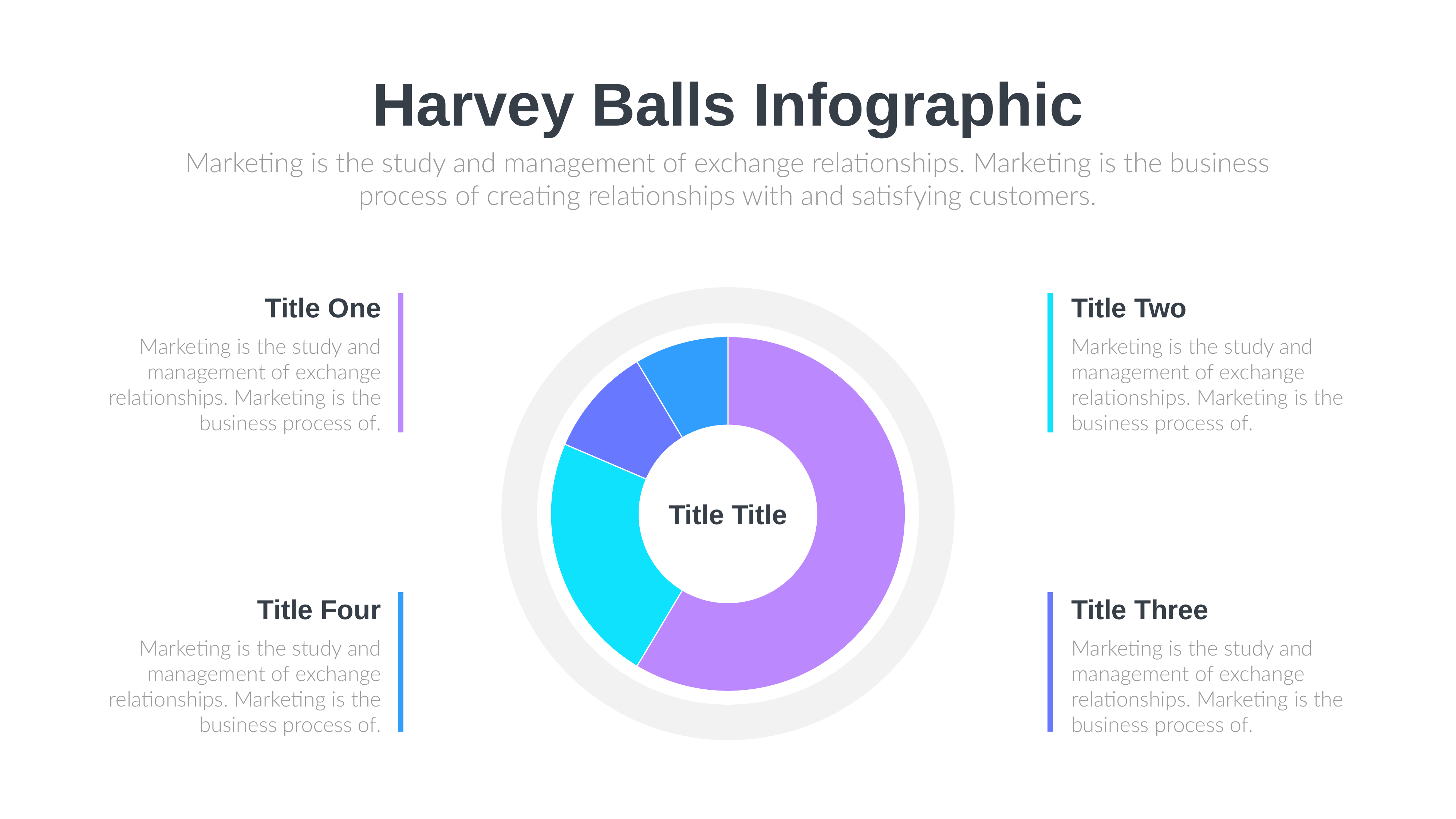

Harvey Balls Infographic
Marketing is the study and management of exchange relationships. Marketing is the business process of creating relationships with and satisfying customers.

Title One
Title Two

### Chart

| Category | Sales |
|---|---|
| 1st Qtr | 8.2 |
| 2nd Qtr | 3.2 |
| 3rd Qtr | 1.4 |
| 4th Qtr | 1.2 |
Marketing is the study and management of exchange relationships. Marketing is the business process of.
Marketing is the study and management of exchange relationships. Marketing is the business process of.
Title Title
Title Four
Title Three
Marketing is the study and management of exchange relationships. Marketing is the business process of.
Marketing is the study and management of exchange relationships. Marketing is the business process of.